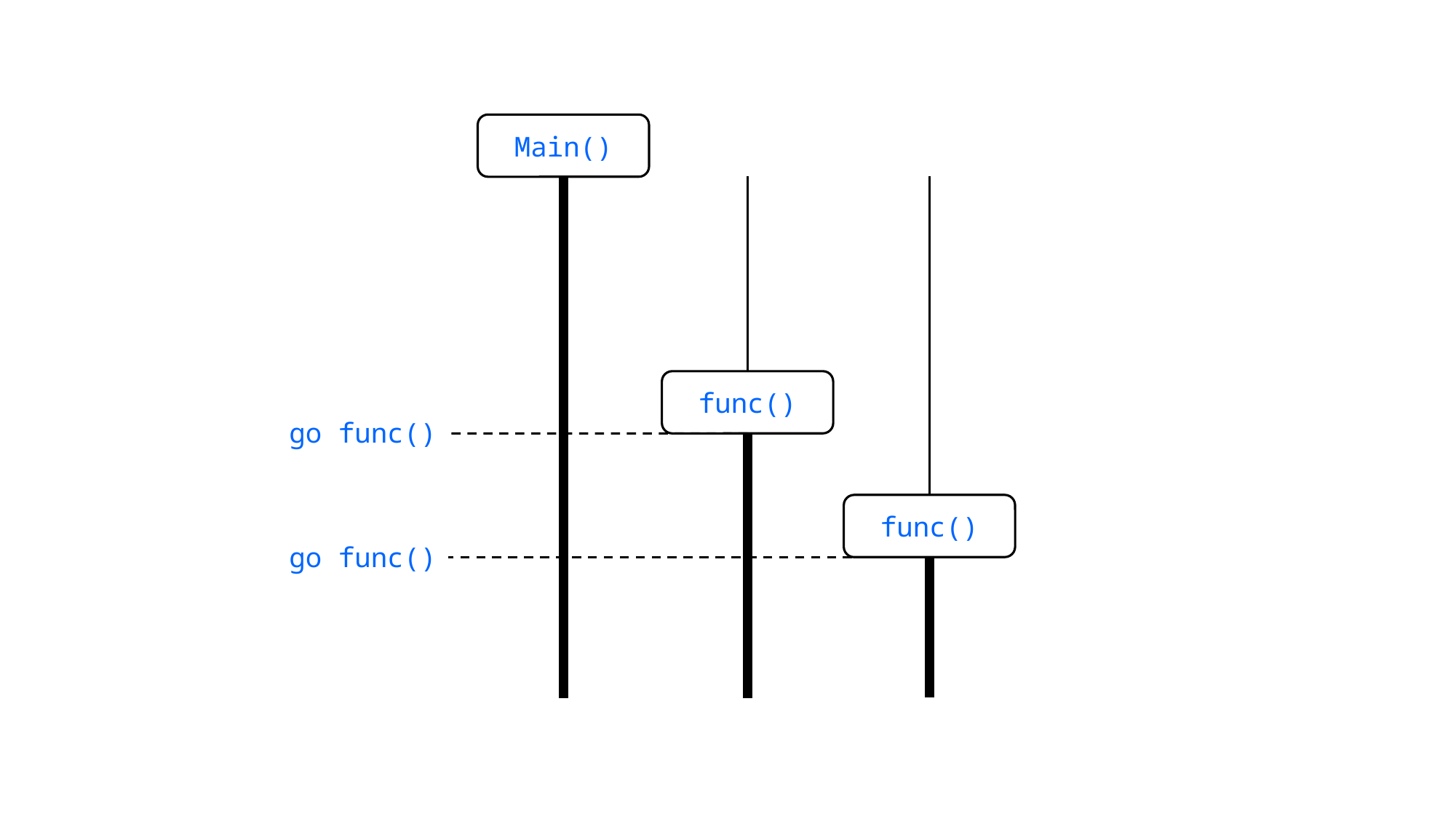

Main()
func()
go func()
func()
go func()